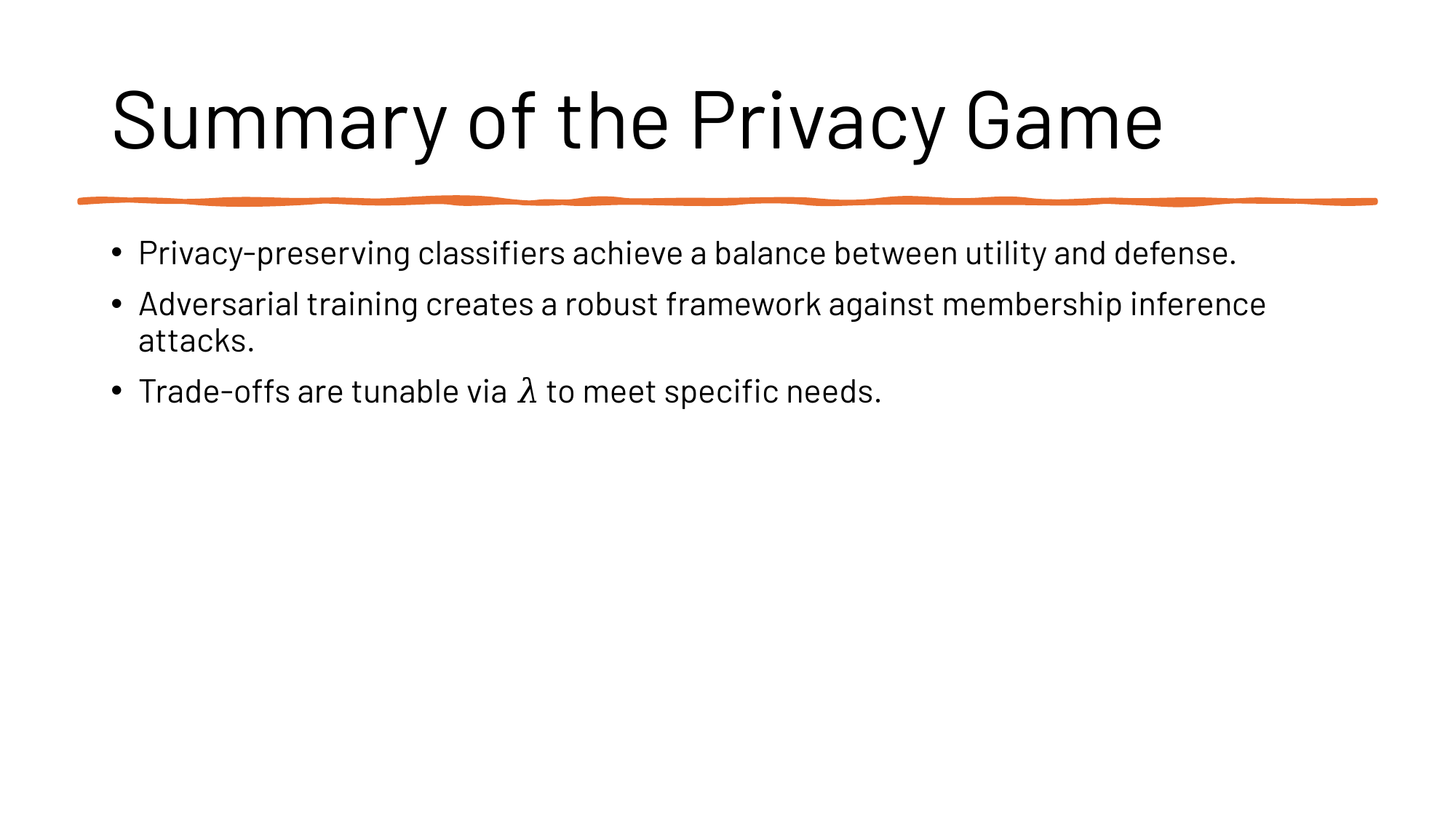

# Summary of the Privacy Game

Privacy-preserving classifiers achieve a balance between utility and defense.
Adversarial training creates a robust framework against membership inference attacks.
Trade-offs are tunable via 𝜆 to meet specific needs.